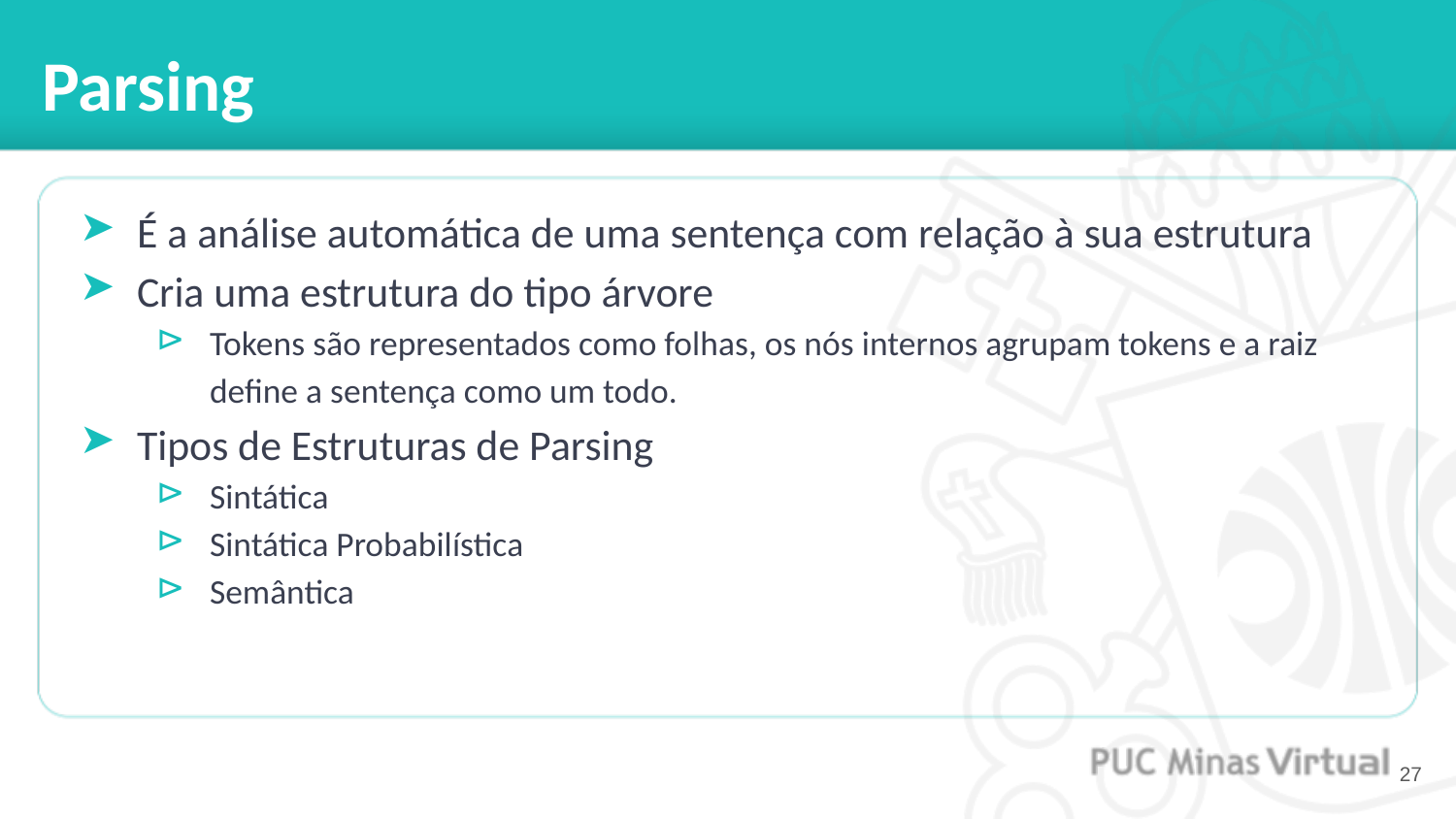

# Parsing
É a análise automática de uma sentença com relação à sua estrutura
Cria uma estrutura do tipo árvore
Tokens são representados como folhas, os nós internos agrupam tokens e a raiz define a sentença como um todo.
Tipos de Estruturas de Parsing
Sintática
Sintática Probabilística
Semântica
27